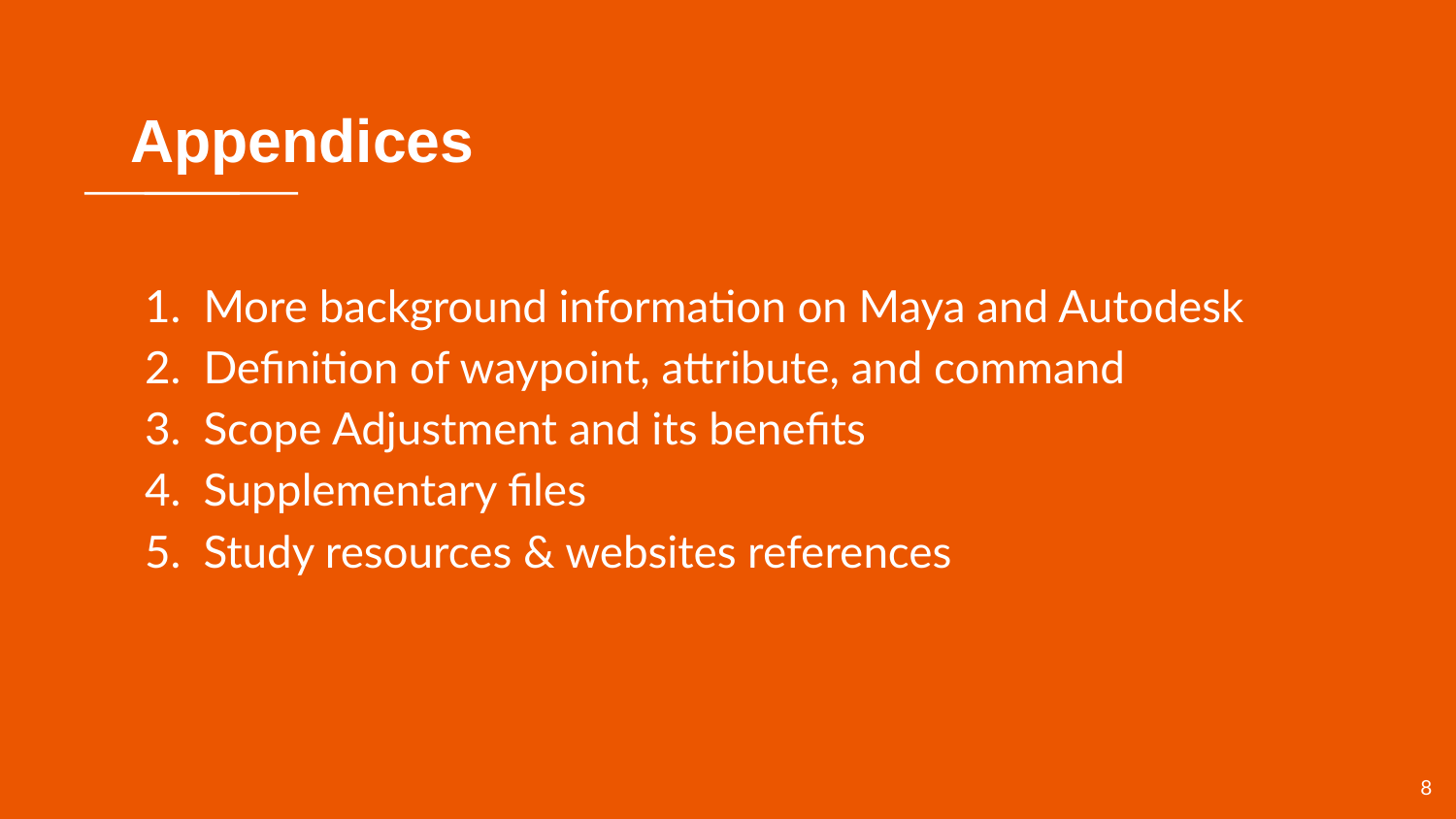

# Appendices
More background information on Maya and Autodesk
Definition of waypoint, attribute, and command
Scope Adjustment and its benefits
Supplementary files
Study resources & websites references

8